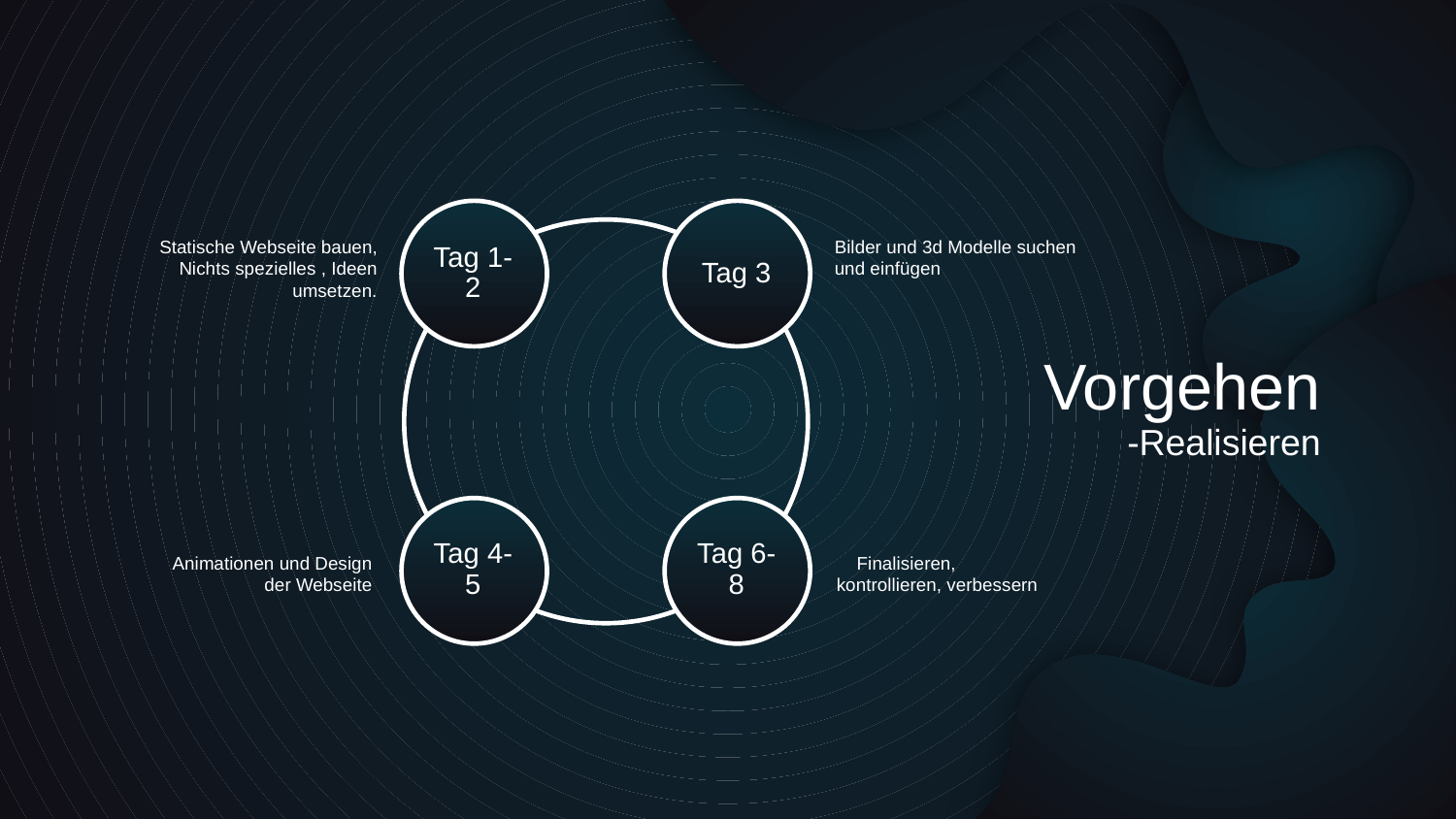

# Vorgehen -Realisieren

Bilder und 3d Modelle suchen und einfügen
Statische Webseite bauen,
Nichts spezielles , Ideen umsetzen.
Tag 1-2
Tag 3
Tag 4-5
Tag 6-8
Animationen und Design der Webseite
Finalisieren, kontrollieren, verbessern